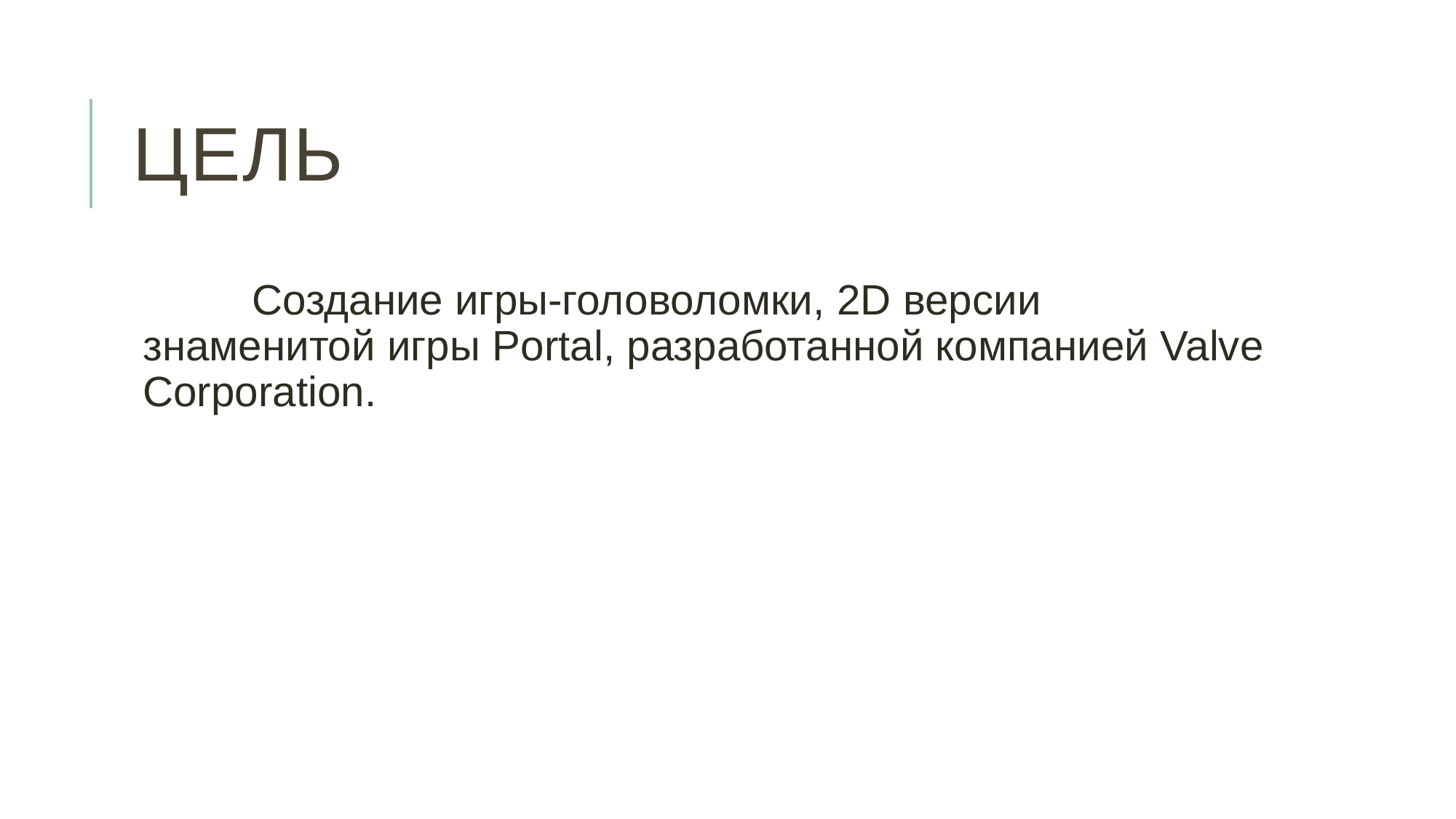

# Цель
	Создание игры-головоломки, 2D версии знаменитой игры Portal, разработанной компанией Valve Corporation.